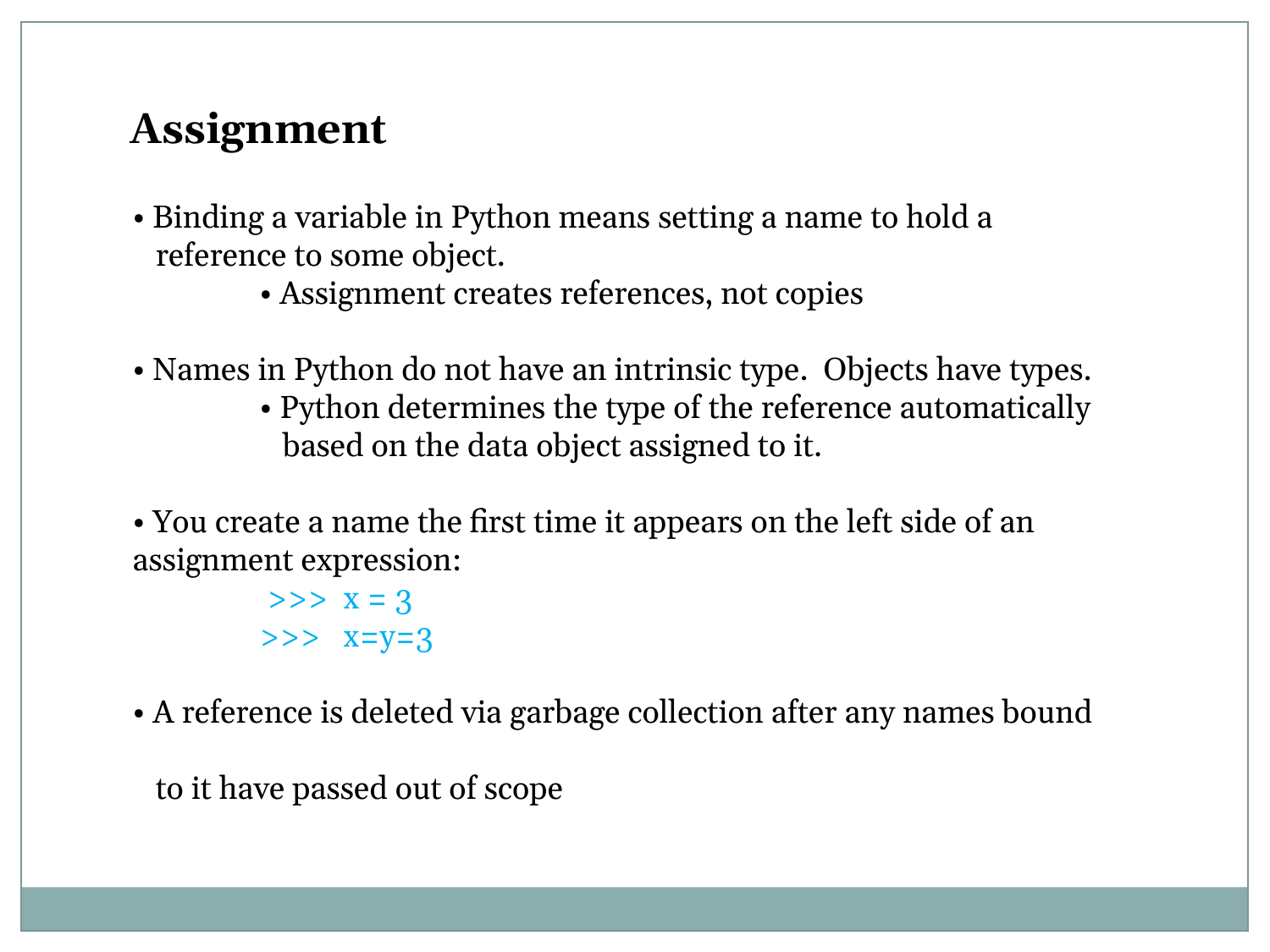

Assignment
• Binding a variable in Python means setting a name to hold a
   reference to some object.
	• Assignment creates references, not copies

• Names in Python do not have an intrinsic type.  Objects have types. 	• Python determines the type of the reference automatically
	   based on the data object assigned to it.

• You create a name the first time it appears on the left side of an assignment expression:
	 >>>  x = 3
	>>>   x=y=3

• A reference is deleted via garbage collection after any names bound
   to it have passed out of scope